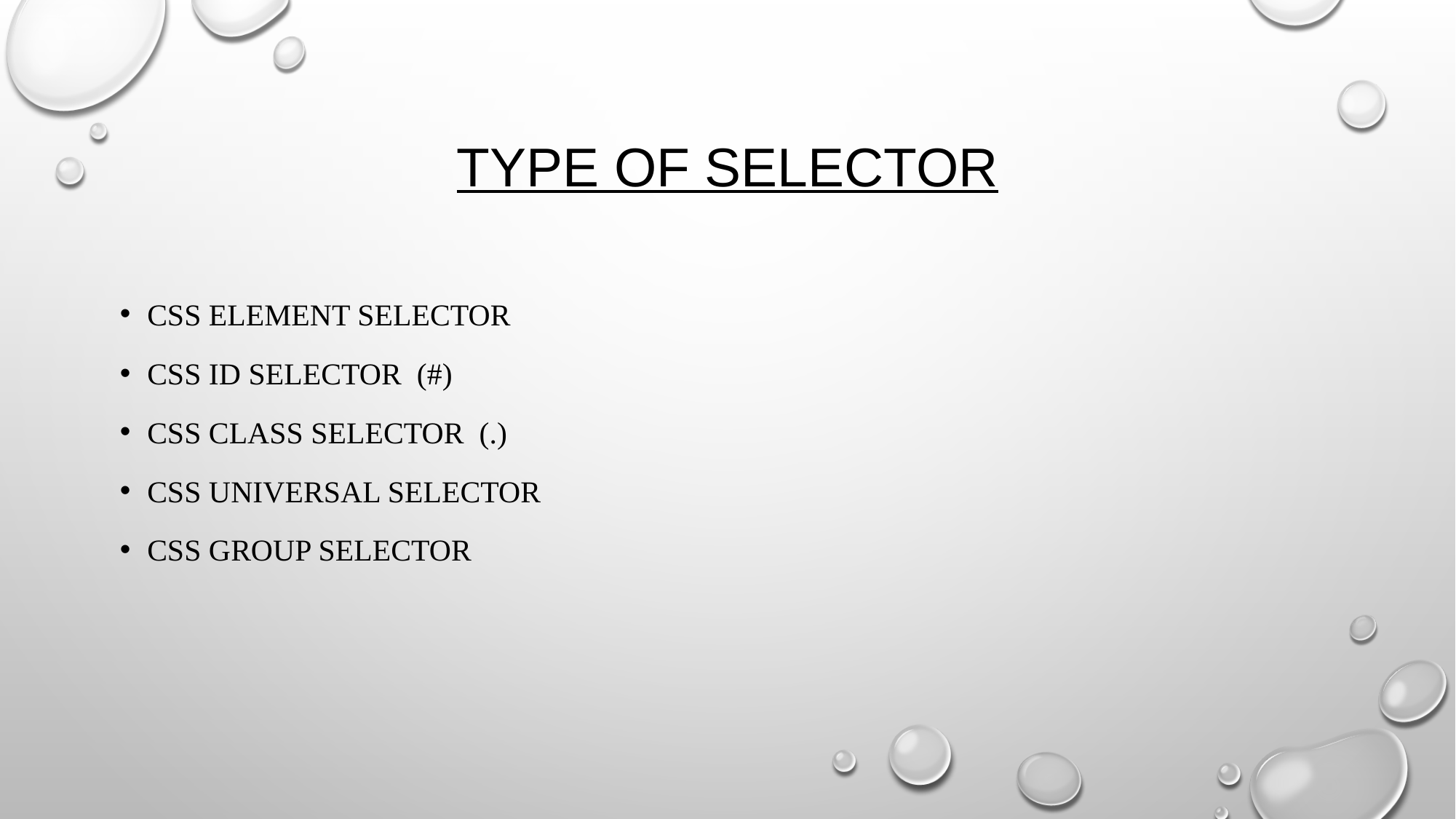

# Type of selector
CSS Element Selector
CSS Id Selector  (#)
CSS Class Selector  (.)
CSS Universal Selector
CSS Group Selector